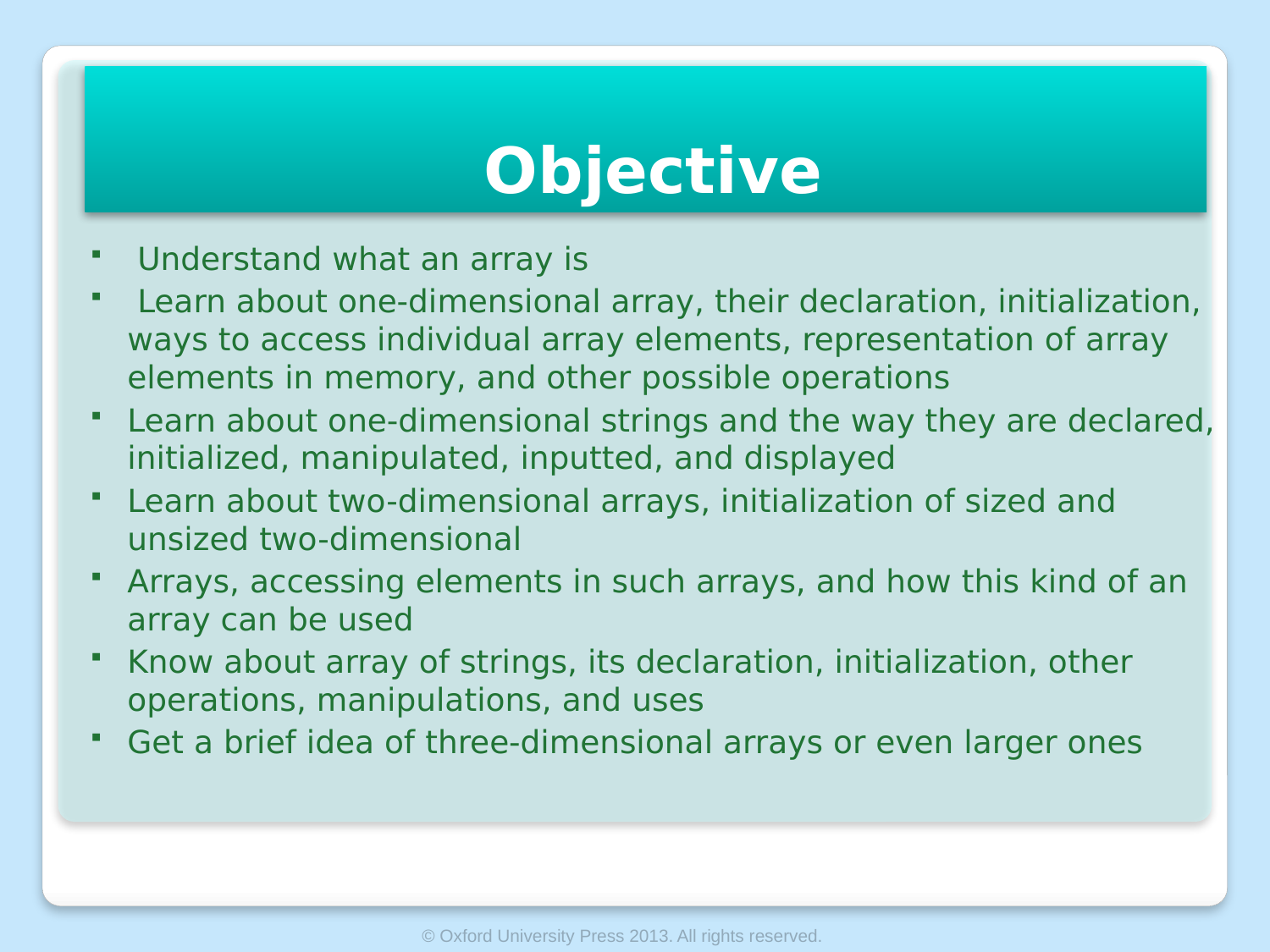

# Objective
 Understand what an array is
 Learn about one-dimensional array, their declaration, initialization, ways to access individual array elements, representation of array elements in memory, and other possible operations
Learn about one-dimensional strings and the way they are declared, initialized, manipulated, inputted, and displayed
Learn about two-dimensional arrays, initialization of sized and unsized two-dimensional
Arrays, accessing elements in such arrays, and how this kind of an array can be used
Know about array of strings, its declaration, initialization, other operations, manipulations, and uses
Get a brief idea of three-dimensional arrays or even larger ones
© Oxford University Press 2013. All rights reserved.